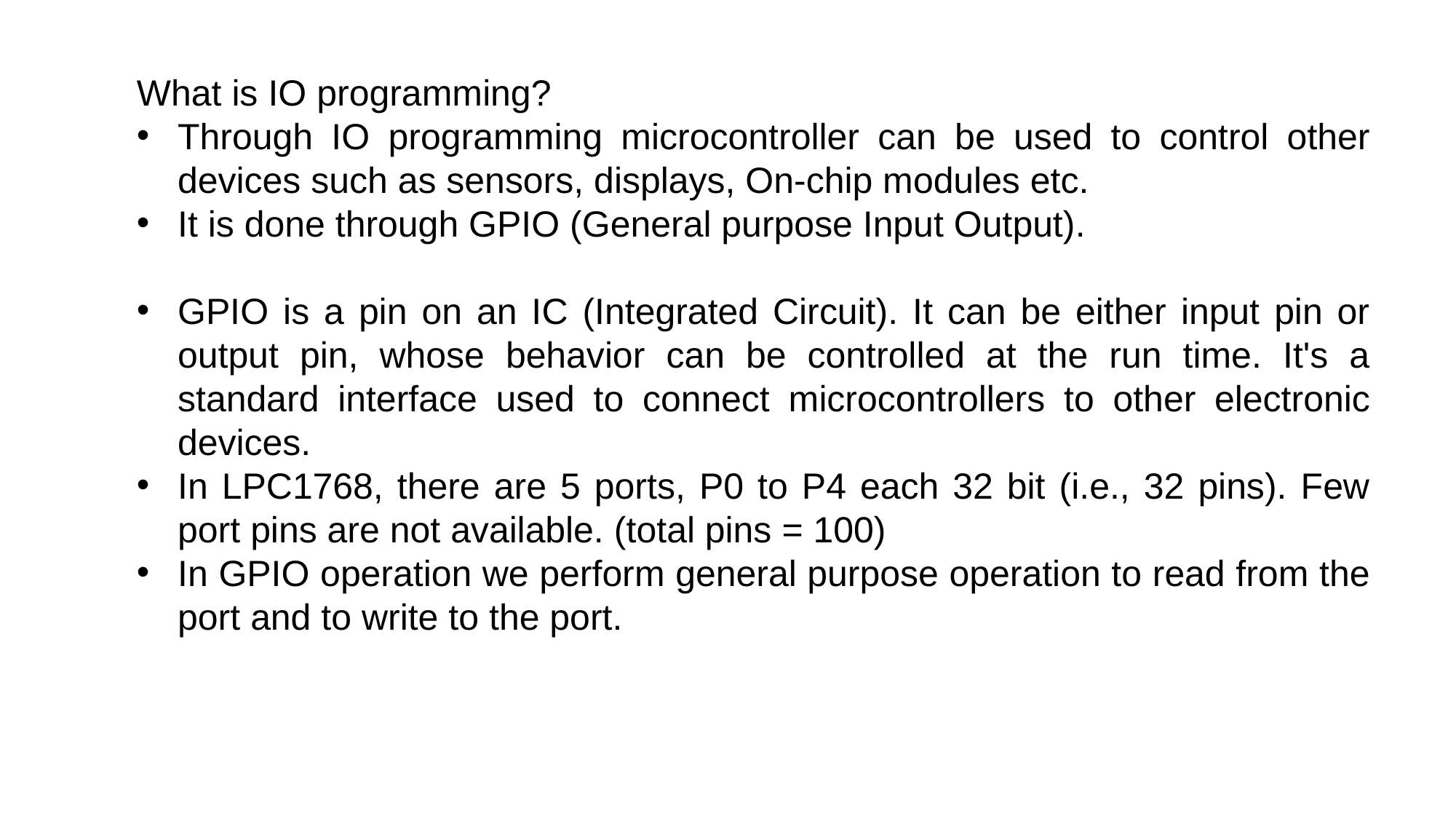

What is IO programming?
Through IO programming microcontroller can be used to control other devices such as sensors, displays, On-chip modules etc.
It is done through GPIO (General purpose Input Output).

GPIO is a pin on an IC (Integrated Circuit). It can be either input pin or output pin, whose behavior can be controlled at the run time. It's a standard interface used to connect microcontrollers to other electronic devices.
In LPC1768, there are 5 ports, P0 to P4 each 32 bit (i.e., 32 pins). Few port pins are not available. (total pins = 100)
In GPIO operation we perform general purpose operation to read from the port and to write to the port.